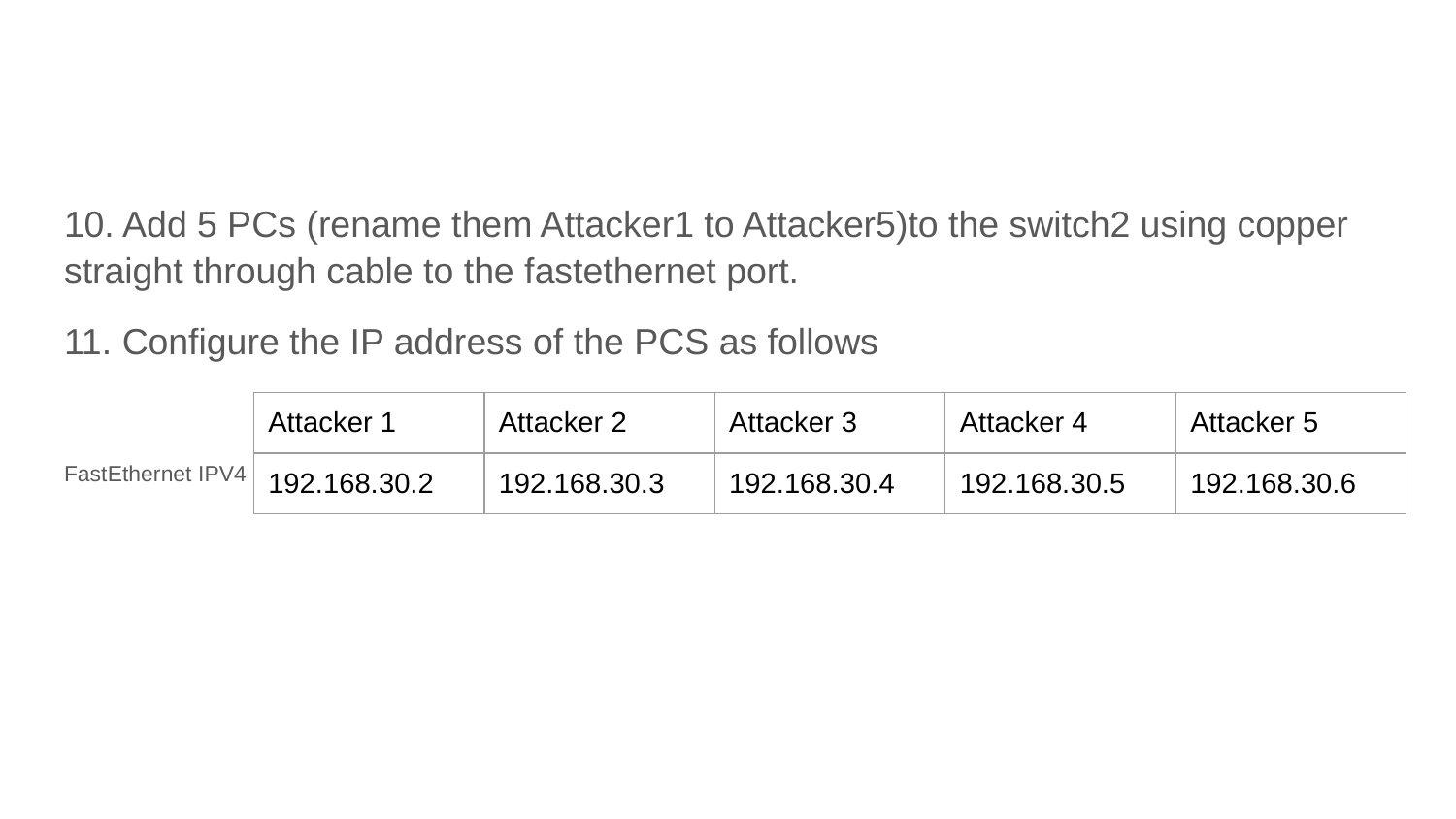

10. Add 5 PCs (rename them Attacker1 to Attacker5)to the switch2 using copper straight through cable to the fastethernet port.
11. Configure the IP address of the PCS as follows

FastEthernet IPV4

| Attacker 1 | Attacker 2 | Attacker 3 | Attacker 4 | Attacker 5 |
| --- | --- | --- | --- | --- |
| 192.168.30.2 | 192.168.30.3 | 192.168.30.4 | 192.168.30.5 | 192.168.30.6 |